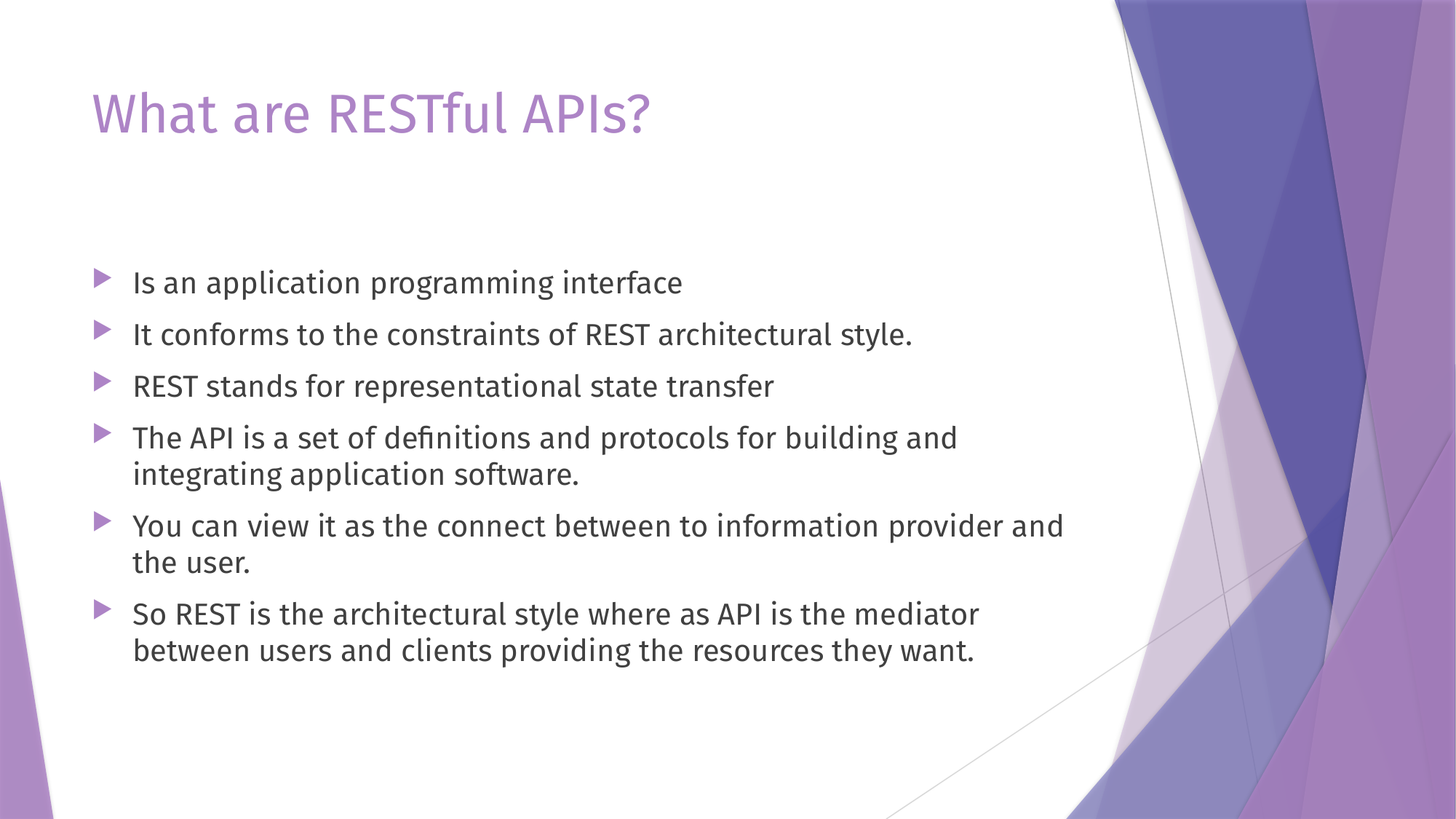

# What are RESTful APIs?
Is an application programming interface
It conforms to the constraints of REST architectural style.
REST stands for representational state transfer
The API is a set of definitions and protocols for building and integrating application software.
You can view it as the connect between to information provider and the user.
So REST is the architectural style where as API is the mediator between users and clients providing the resources they want.